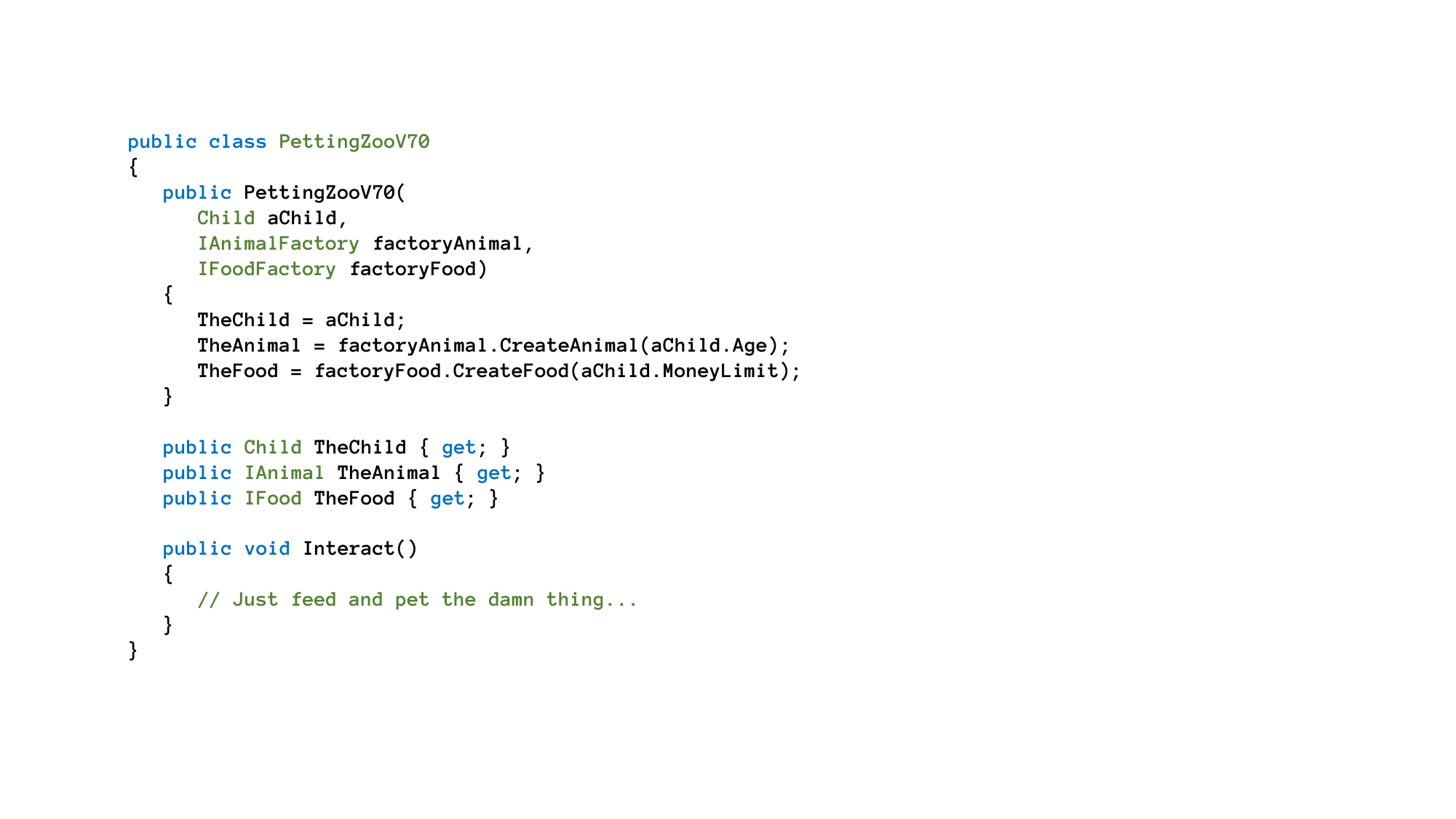

public class PettingZooV70
{
   public PettingZooV70(
      Child aChild,
      IAnimalFactory factoryAnimal,
      IFoodFactory factoryFood)
   {
      TheChild = aChild;
      TheAnimal = factoryAnimal.CreateAnimal(aChild.Age);
      TheFood = factoryFood.CreateFood(aChild.MoneyLimit);
   }

   public Child TheChild { get; }
   public IAnimal TheAnimal { get; }
   public IFood TheFood { get; }

   public void Interact()
   {
      // Just feed and pet the damn thing...
   }
}